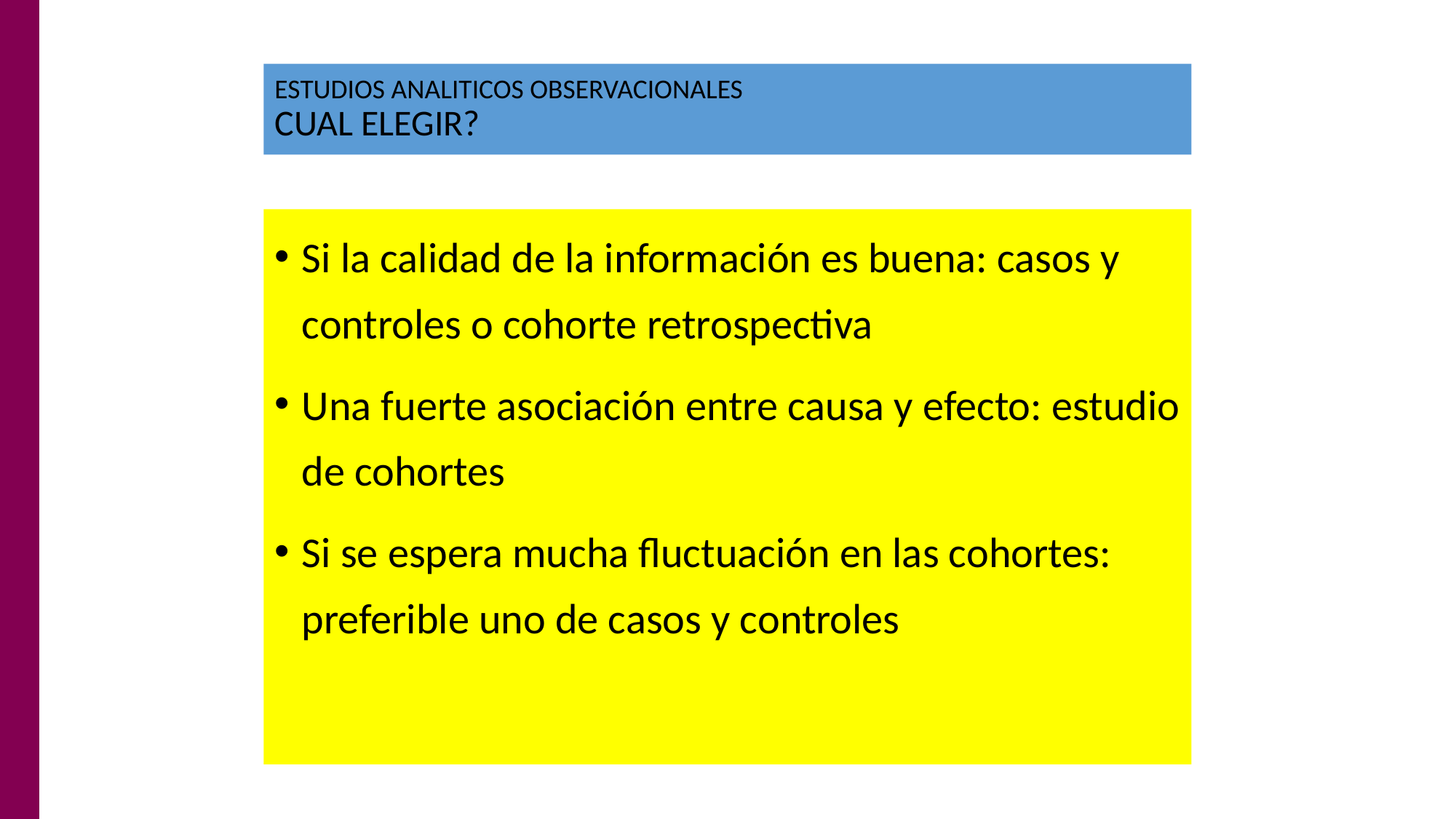

# ESTUDIOS ANALITICOS OBSERVACIONALES CUAL ELEGIR?
Si la calidad de la información es buena: casos y controles o cohorte retrospectiva
Una fuerte asociación entre causa y efecto: estudio de cohortes
Si se espera mucha fluctuación en las cohortes: preferible uno de casos y controles